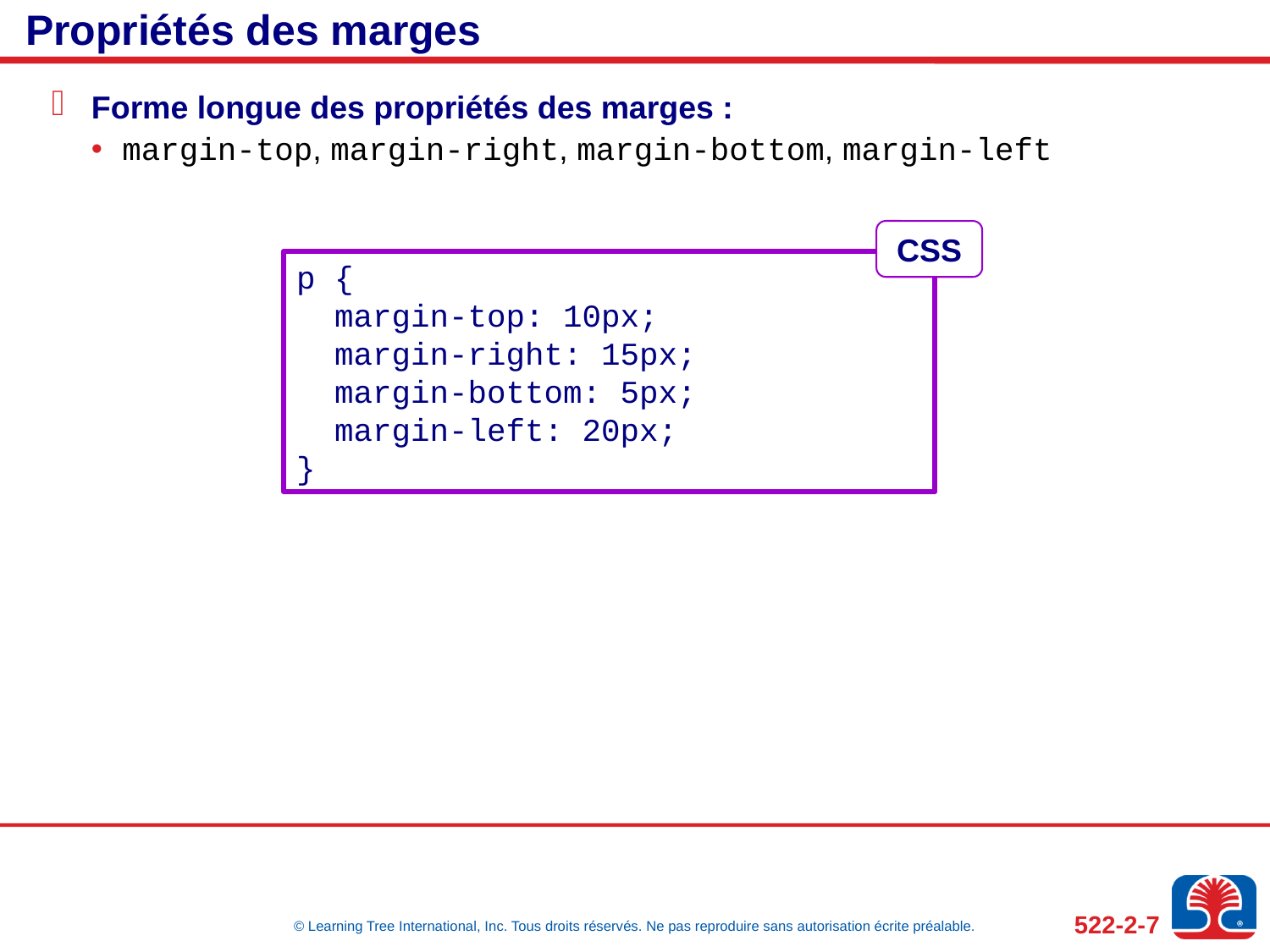

# Propriétés des marges
Forme longue des propriétés des marges :
margin-top, margin-right, margin-bottom, margin-left
CSS
p {
  margin-top: 10px;
  margin-right: 15px;
  margin-bottom: 5px;
  margin-left: 20px;
}
Border